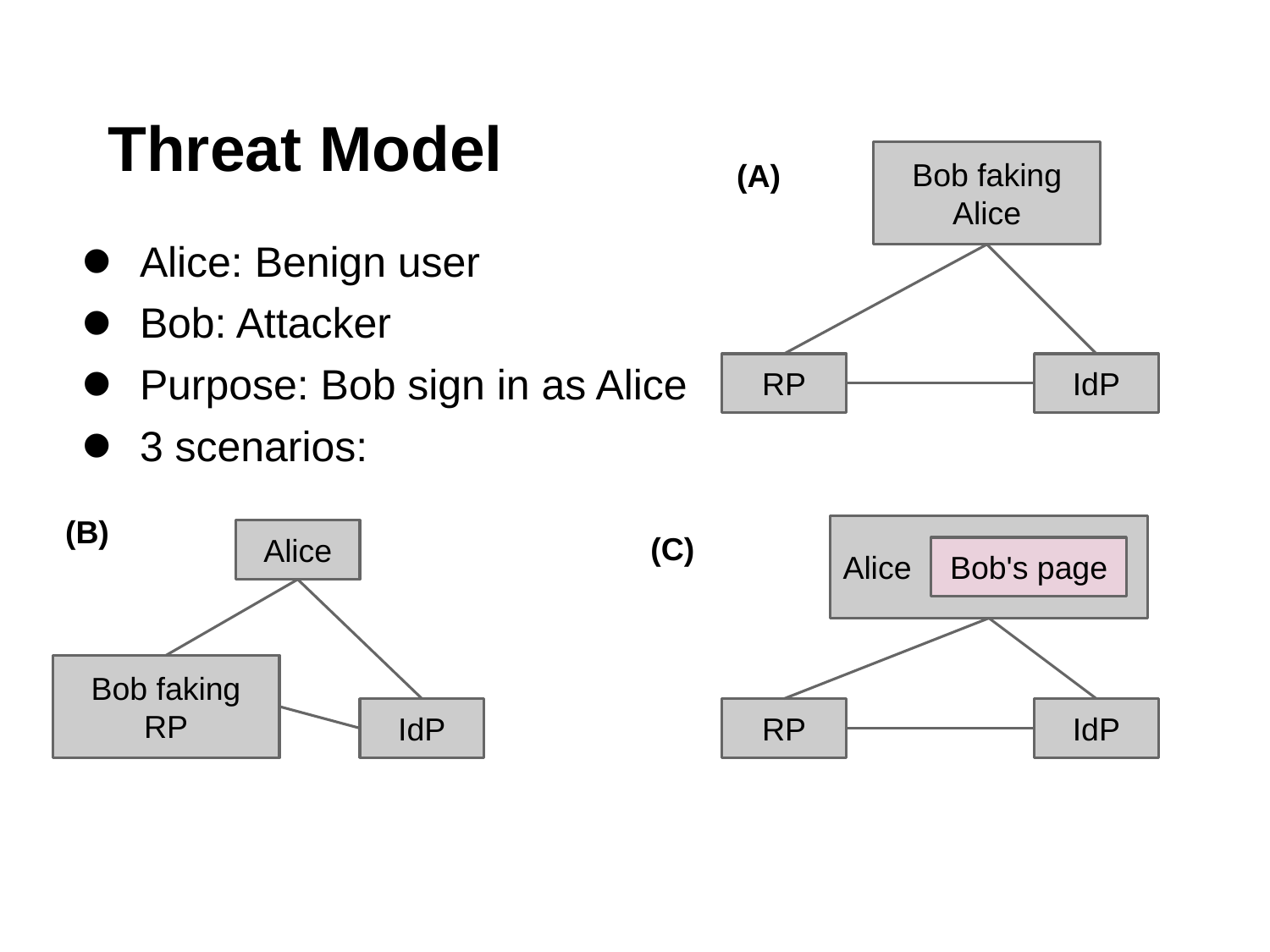

# Threat Model
Bob faking Alice
(A)
Alice: Benign user
Bob: Attacker
Purpose: Bob sign in as Alice
3 scenarios:
RP
IdP
(B)
Alice
(C)
Alice
Bob's page
Bob faking RP
IdP
RP
IdP